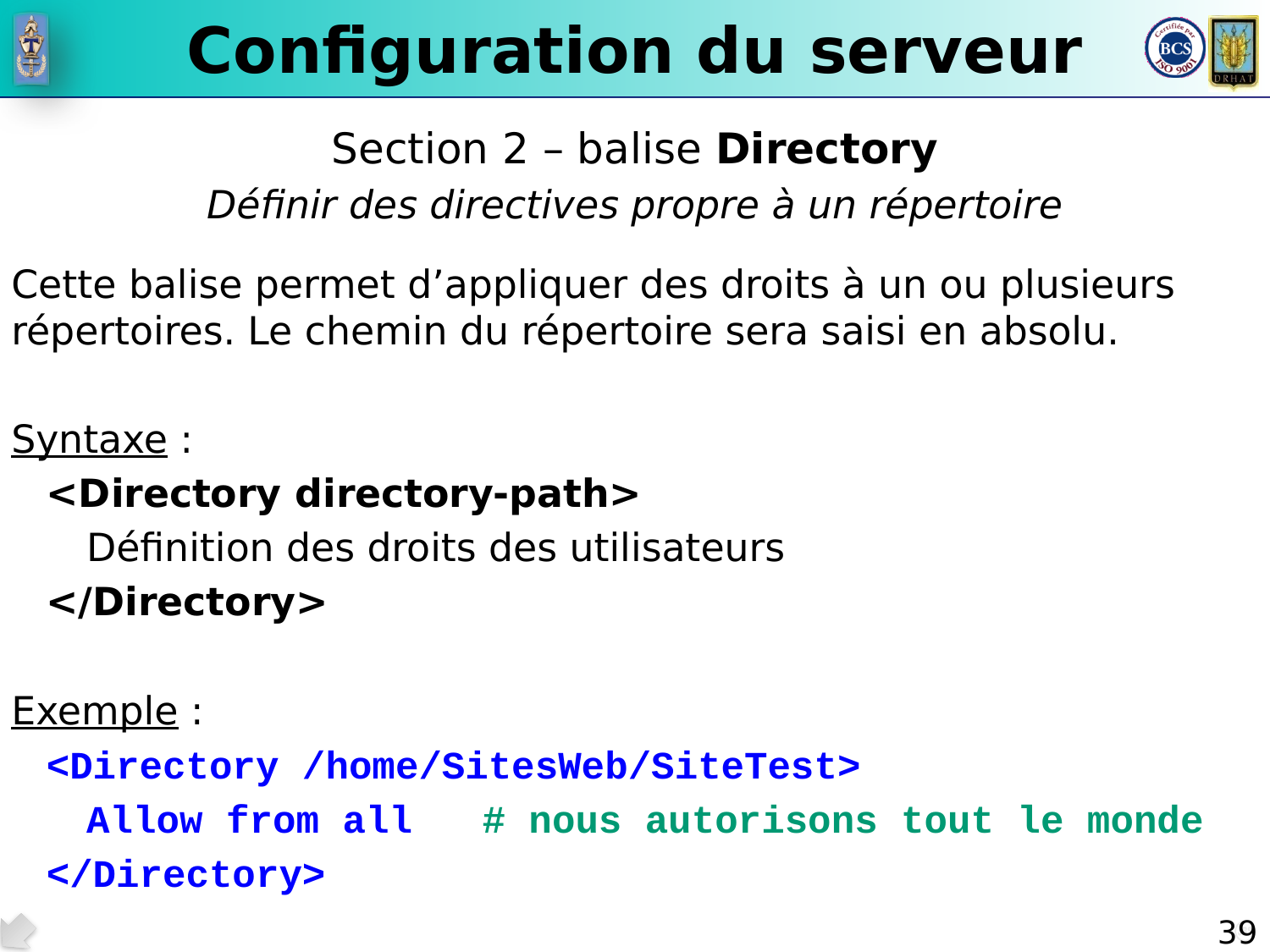

# Configuration du serveur
Section 2 – balise Directory
Définir des directives propre à un répertoire

Cette balise permet d’appliquer des droits à un ou plusieurs répertoires. Le chemin du répertoire sera saisi en absolu.

Syntaxe :
<Directory directory-path>
Définition des droits des utilisateurs
</Directory>

Exemple :
<Directory /home/SitesWeb/SiteTest>
Allow from all   # nous autorisons tout le monde
</Directory>
39